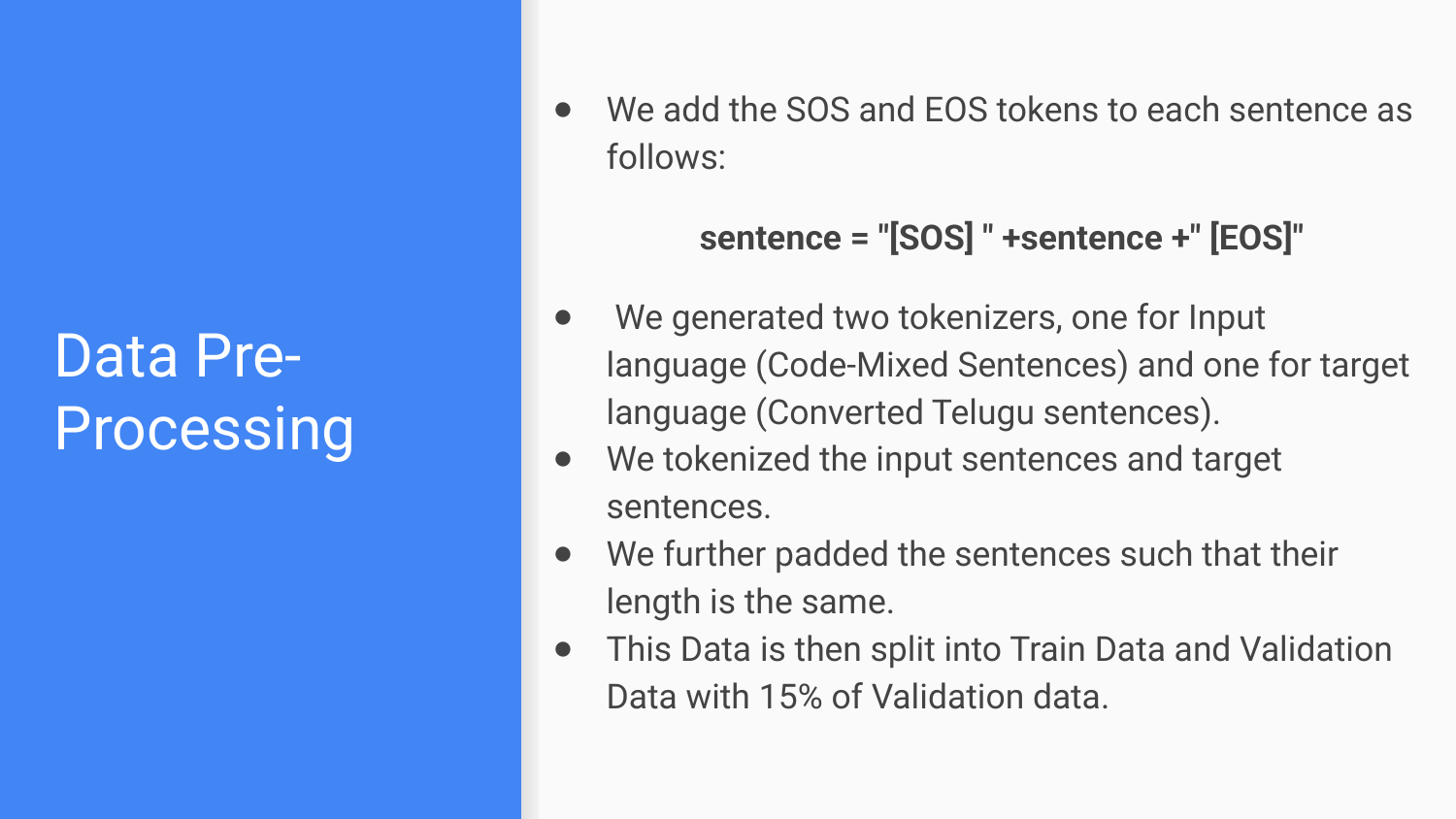

We add the SOS and EOS tokens to each sentence as follows:
           sentence = "[SOS] " +sentence +" [EOS]"
 We generated two tokenizers, one for Input language (Code-Mixed Sentences) and one for target language (Converted Telugu sentences).
We tokenized the input sentences and target sentences.
We further padded the sentences such that their length is the same.
This Data is then split into Train Data and Validation Data with 15% of Validation data.
# Data Pre-Processing